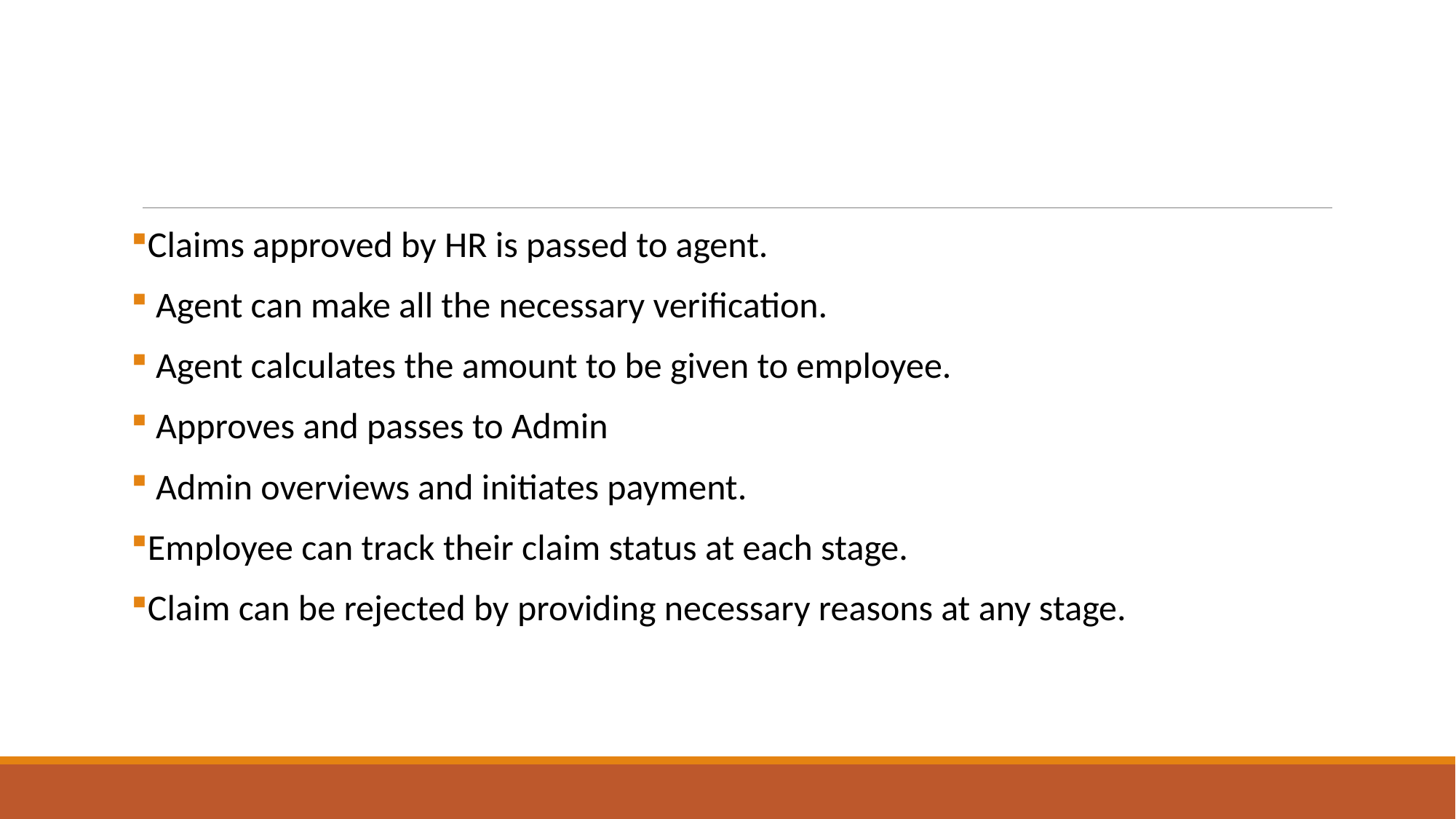

Claims approved by HR is passed to agent.
 Agent can make all the necessary verification.
 Agent calculates the amount to be given to employee.
 Approves and passes to Admin
 Admin overviews and initiates payment.
Employee can track their claim status at each stage.
Claim can be rejected by providing necessary reasons at any stage.